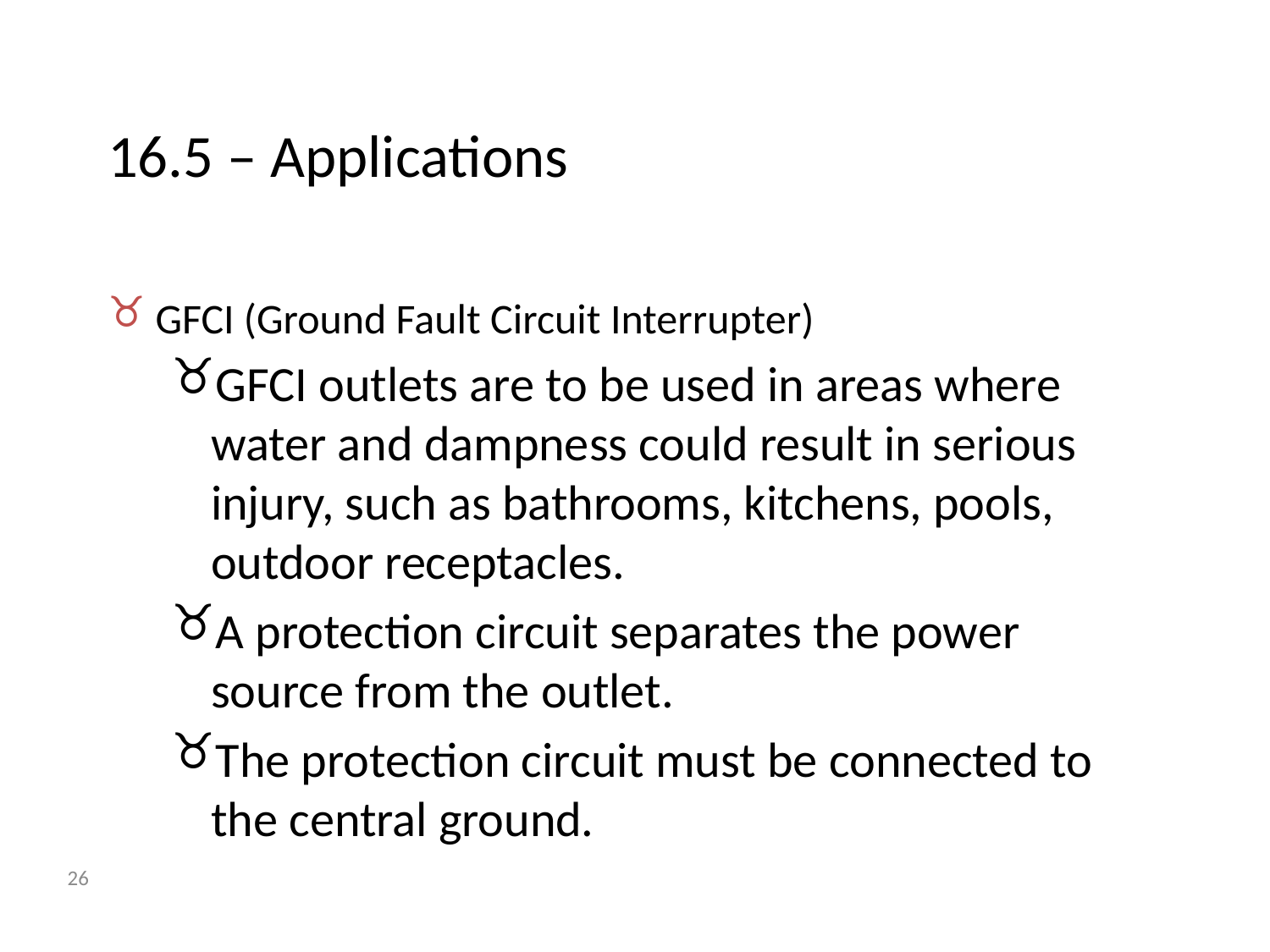

# 16.5 – Applications
GFCI (Ground Fault Circuit Interrupter)
GFCI outlets are to be used in areas where water and dampness could result in serious injury, such as bathrooms, kitchens, pools, outdoor receptacles.
A protection circuit separates the power source from the outlet.
The protection circuit must be connected to the central ground.
26